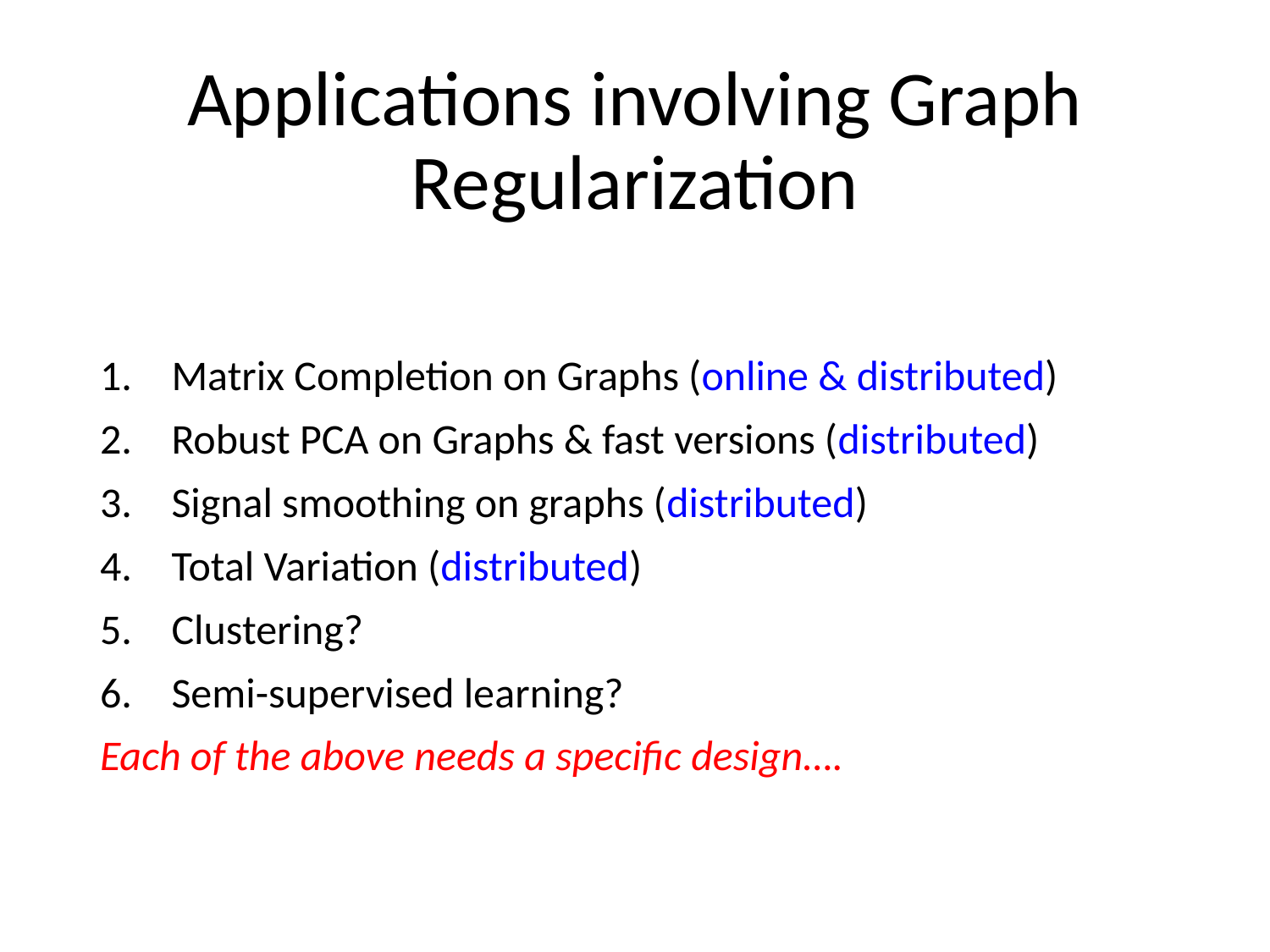

# Applications involving Graph Regularization
Matrix Completion on Graphs (online & distributed)
Robust PCA on Graphs & fast versions (distributed)
Signal smoothing on graphs (distributed)
Total Variation (distributed)
Clustering?
Semi-supervised learning?
Each of the above needs a specific design….